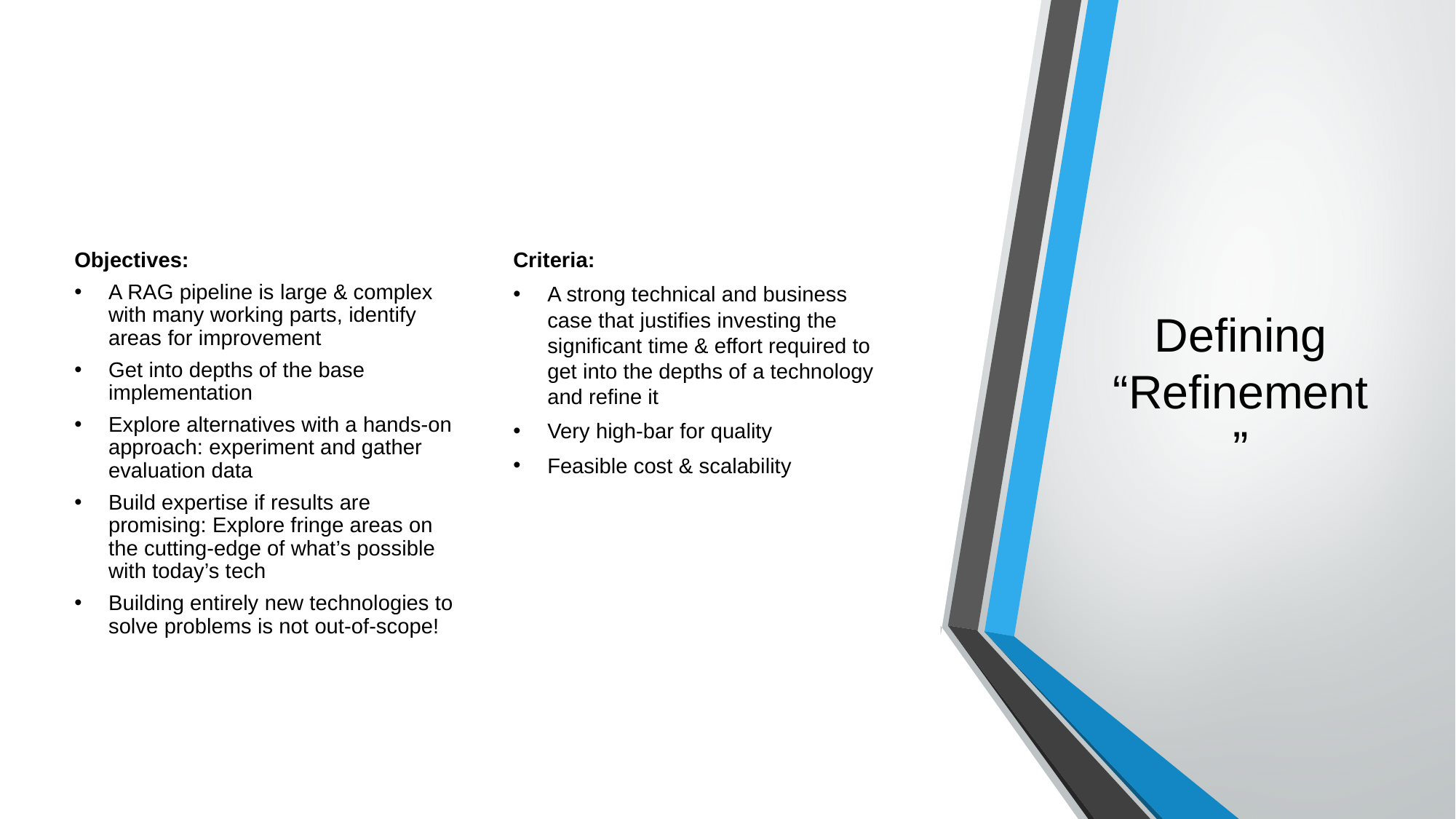

# Defining “Refinement”
Criteria:
A strong technical and business case that justifies investing the significant time & effort required to get into the depths of a technology and refine it
Very high-bar for quality
Feasible cost & scalability

Objectives:
A RAG pipeline is large & complex with many working parts, identify areas for improvement
Get into depths of the base implementation
Explore alternatives with a hands-on approach: experiment and gather evaluation data
Build expertise if results are promising: Explore fringe areas on the cutting-edge of what’s possible with today’s tech
Building entirely new technologies to solve problems is not out-of-scope!